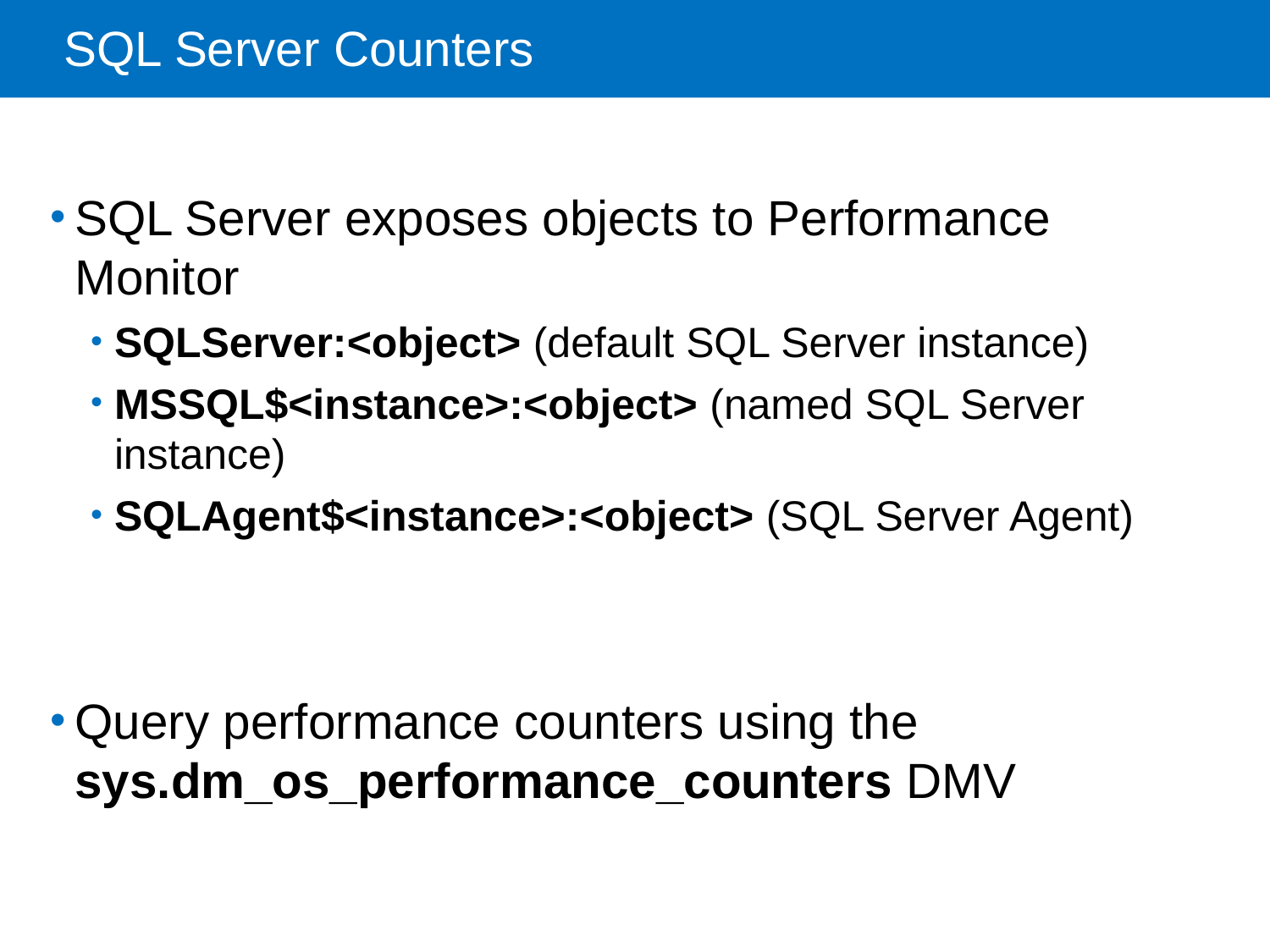

# SQL Server Counters
SQL Server exposes objects to Performance Monitor
SQLServer:<object> (default SQL Server instance)
MSSQL$<instance>:<object> (named SQL Server instance)
SQLAgent$<instance>:<object> (SQL Server Agent)

Query performance counters using the sys.dm_os_performance_counters DMV